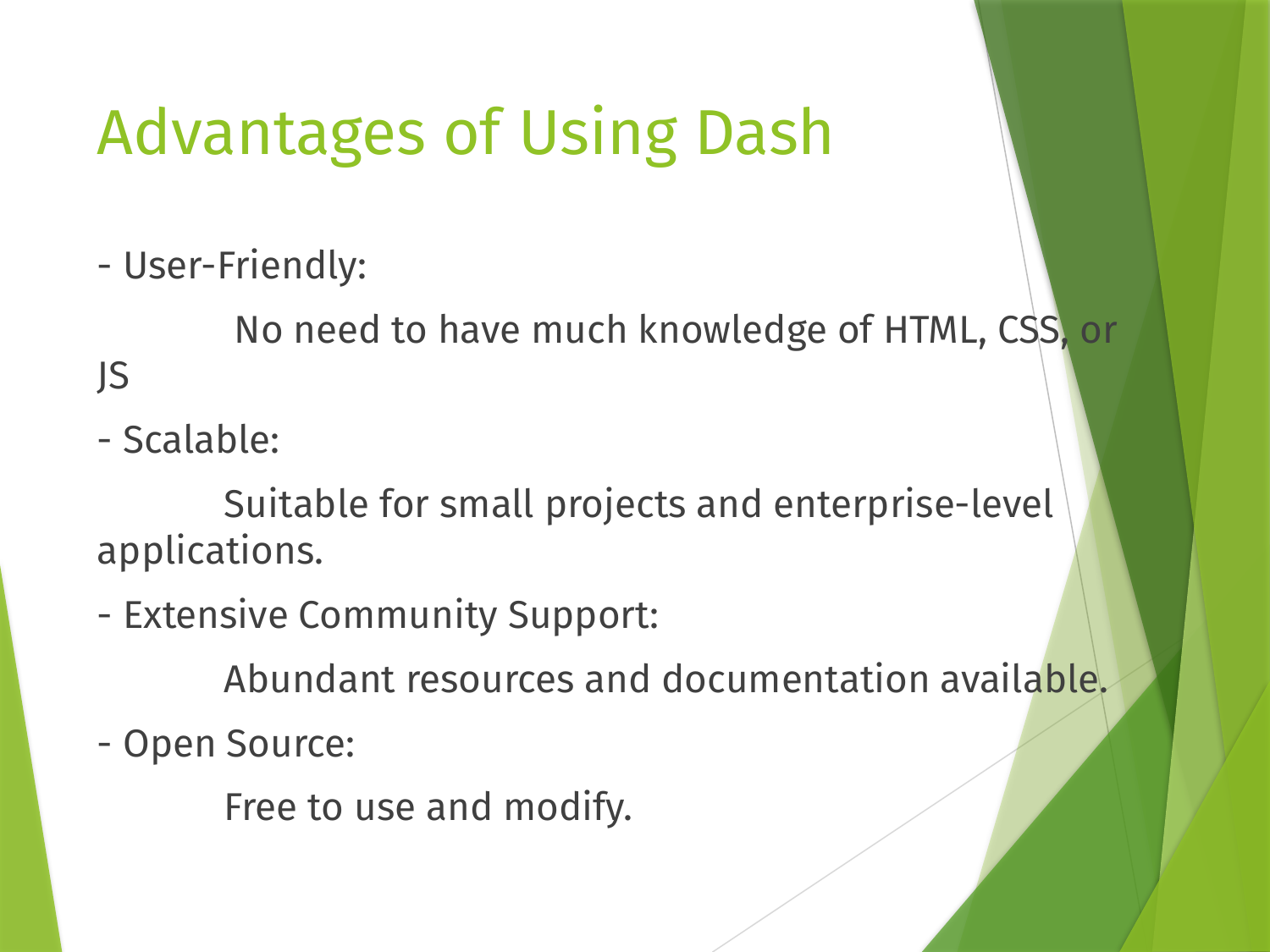

# Advantages of Using Dash
- User-Friendly:
	 No need to have much knowledge of HTML, CSS, or JS
- Scalable:
	Suitable for small projects and enterprise-level applications.
- Extensive Community Support:
	Abundant resources and documentation available.
- Open Source:
	Free to use and modify.